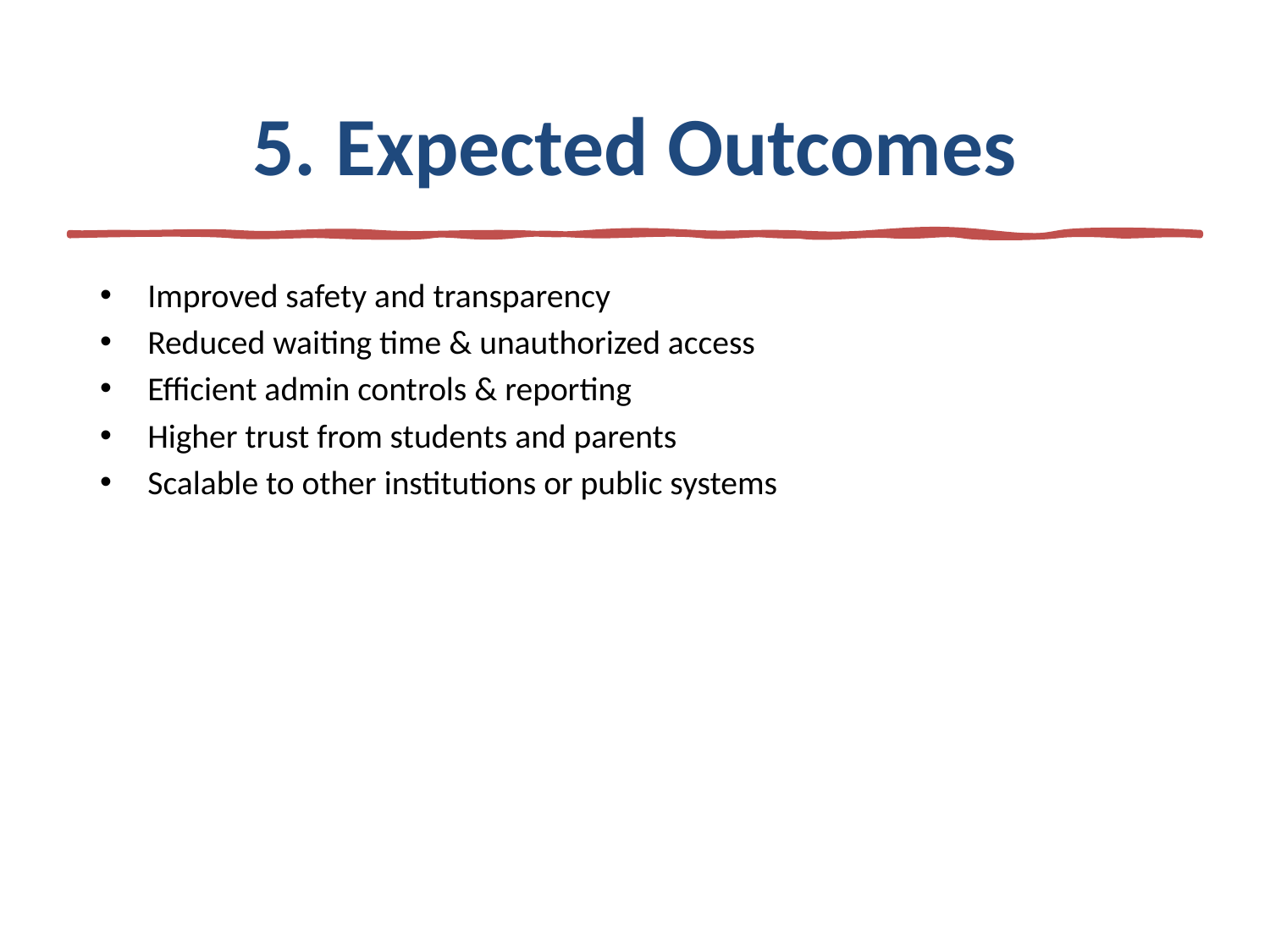

# 5. Expected Outcomes

Improved safety and transparency
Reduced waiting time & unauthorized access
Efficient admin controls & reporting
Higher trust from students and parents
Scalable to other institutions or public systems